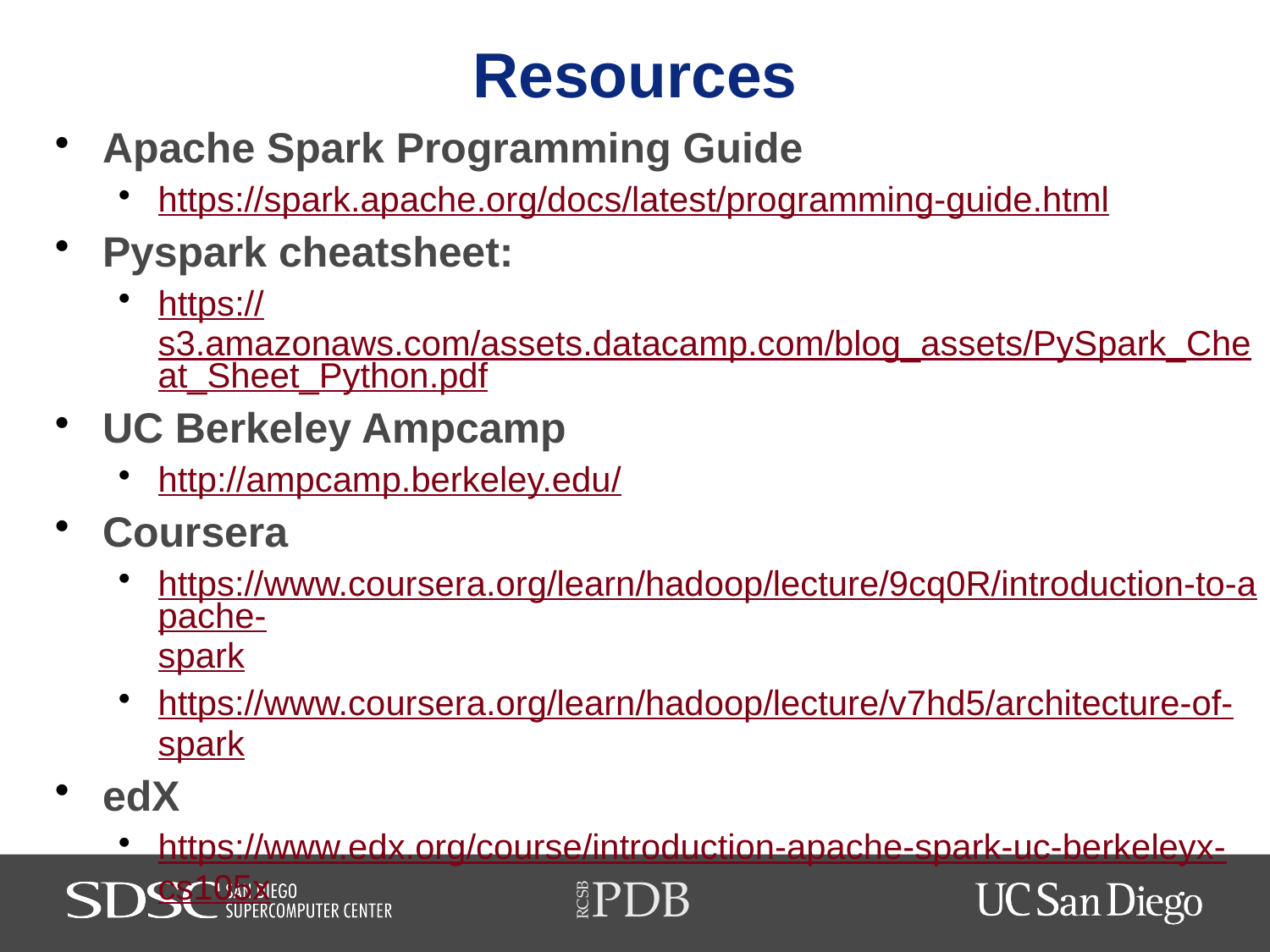

# Resources
Apache Spark Programming Guide
https://spark.apache.org/docs/latest/programming-guide.html
Pyspark cheatsheet:
https://s3.amazonaws.com/assets.datacamp.com/blog_assets/PySpark_Cheat_Sheet_Python.pdf
UC Berkeley Ampcamp
http://ampcamp.berkeley.edu/
Coursera
https://www.coursera.org/learn/hadoop/lecture/9cq0R/introduction-to-apache-spark
https://www.coursera.org/learn/hadoop/lecture/v7hd5/architecture-of-spark
edX
https://www.edx.org/course/introduction-apache-spark-uc-berkeleyx-cs105x